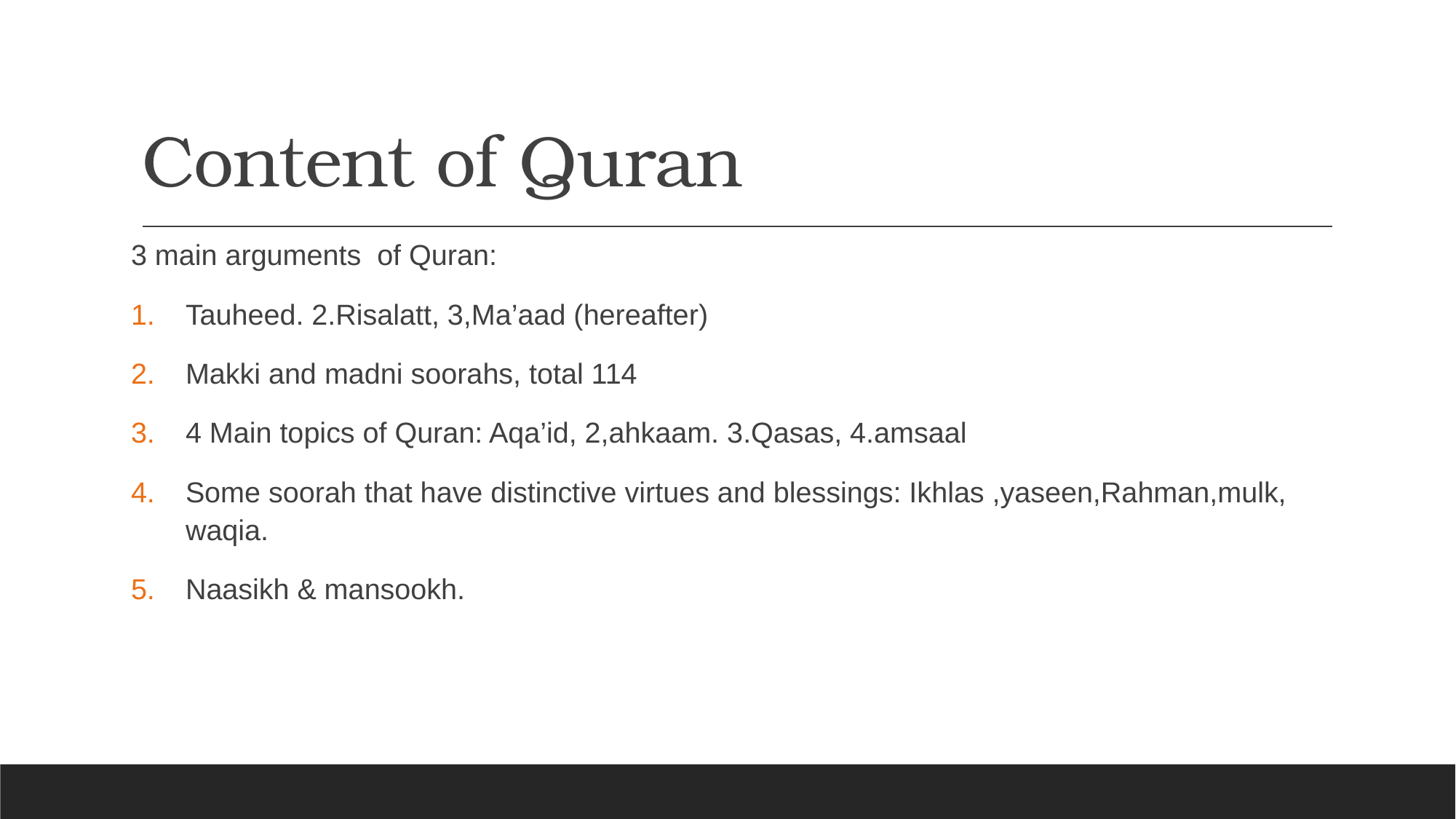

# Content of Quran
3 main arguments  of Quran:
Tauheed. 2.Risalatt, 3,Ma’aad (hereafter)
Makki and madni soorahs, total 114
4 Main topics of Quran: Aqa’id, 2,ahkaam. 3.Qasas, 4.amsaal
Some soorah that have distinctive virtues and blessings: Ikhlas ,yaseen,Rahman,mulk, waqia.
Naasikh & mansookh.